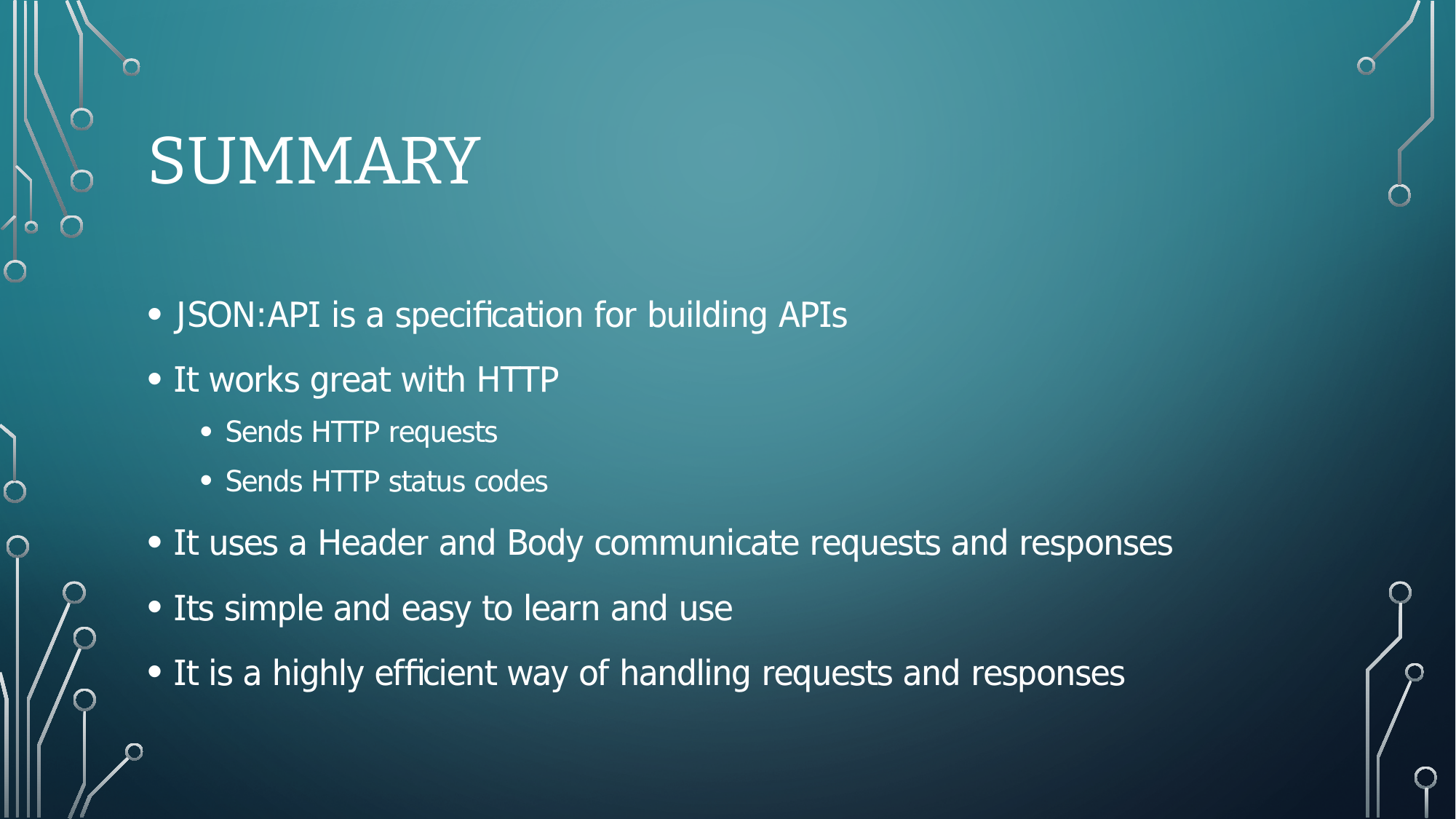

# Summary
JSON:API is a specification for building APIs
It works great with HTTP
Sends HTTP requests
Sends HTTP status codes
It uses a Header and Body communicate requests and responses
Its simple and easy to learn and use
It is a highly efficient way of handling requests and responses